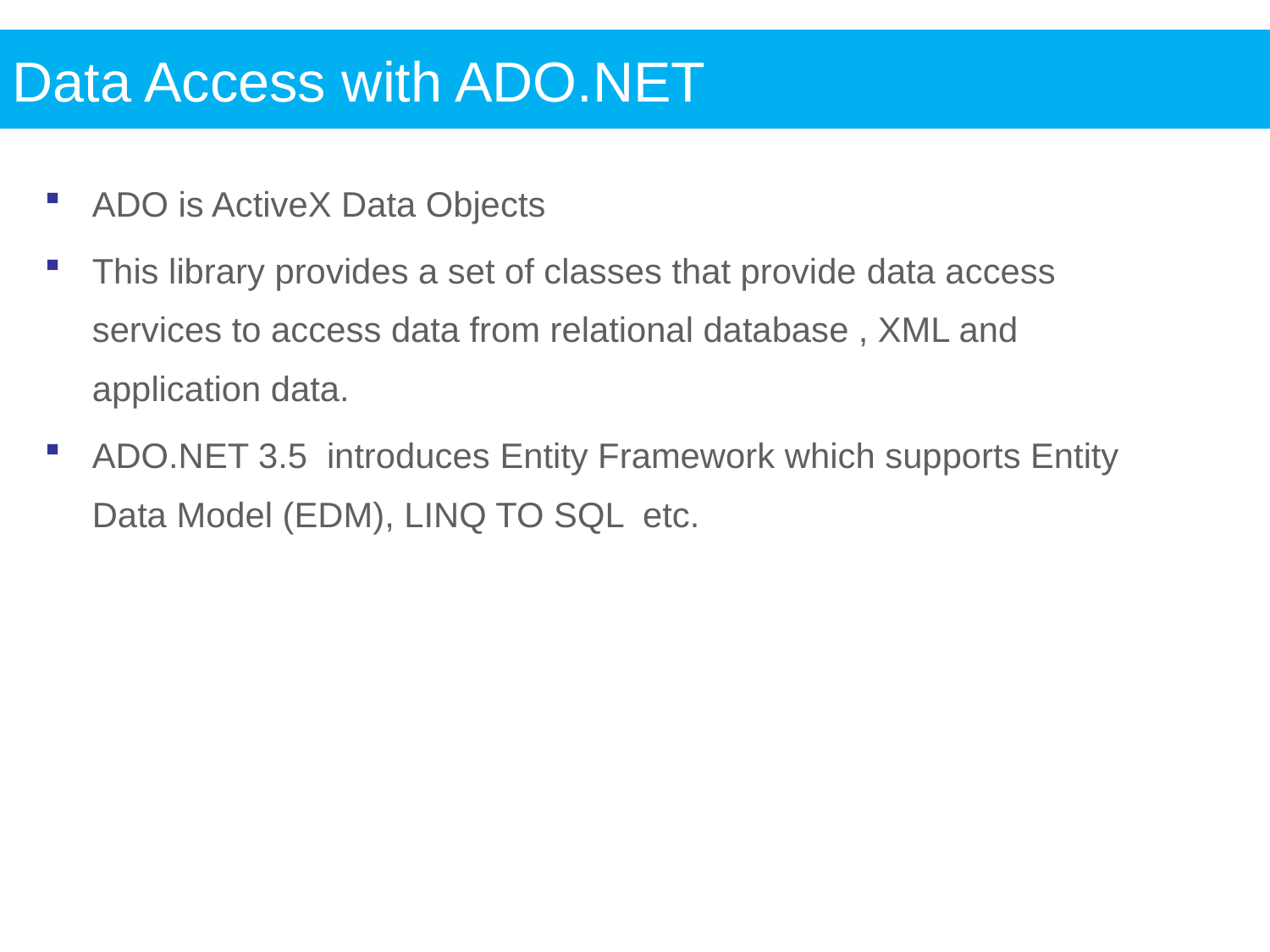

Data Access with ADO.NET
ADO is ActiveX Data Objects
This library provides a set of classes that provide data access services to access data from relational database , XML and application data.
ADO.NET 3.5  introduces Entity Framework which supports Entity Data Model (EDM), LINQ TO SQL  etc.